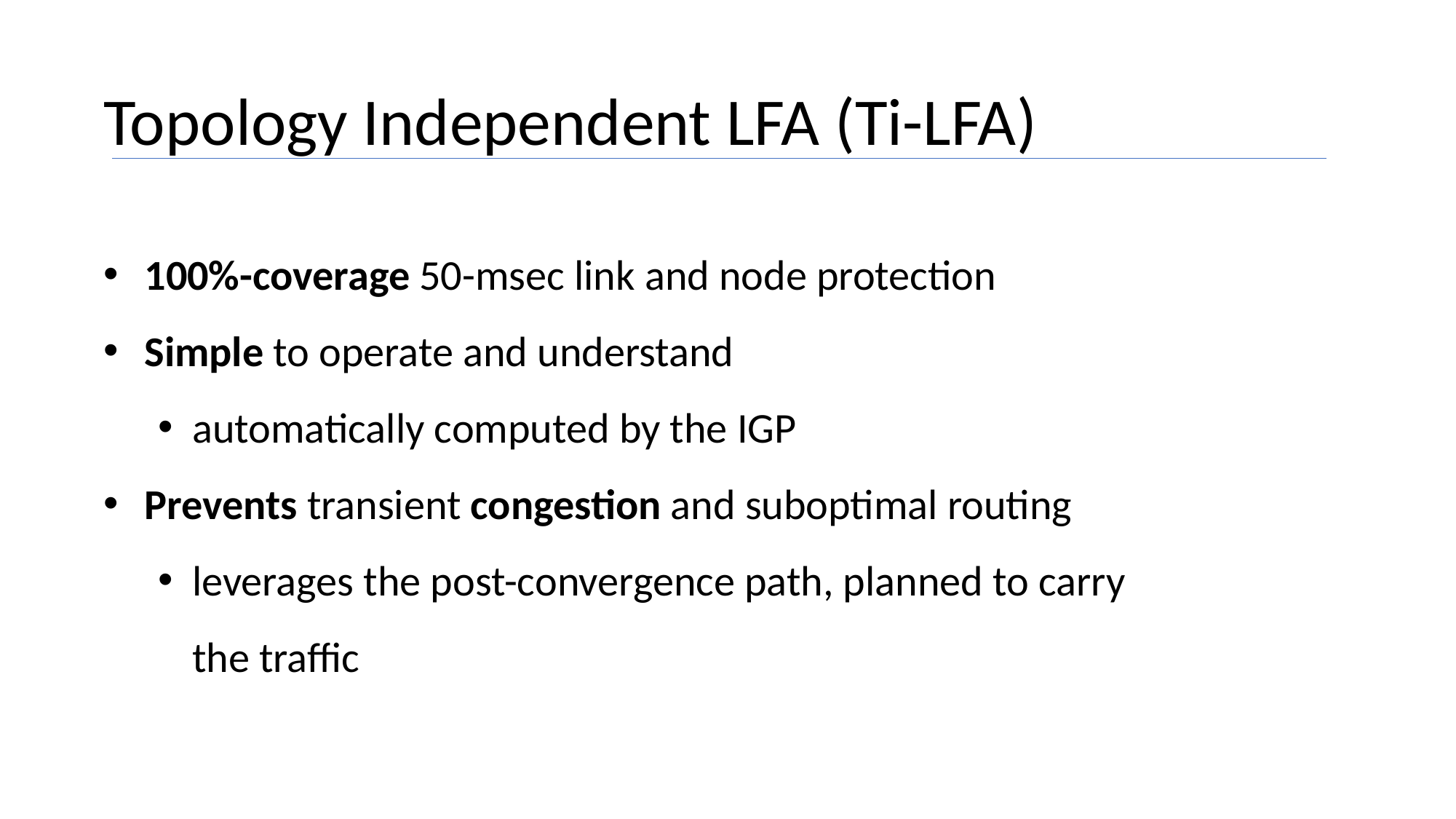

# Topology Independent LFA (Ti-LFA)
100%-coverage 50-msec link and node protection
Simple to operate and understand
automatically computed by the IGP
Prevents transient congestion and suboptimal routing
leverages the post-convergence path, planned to carry the traffic